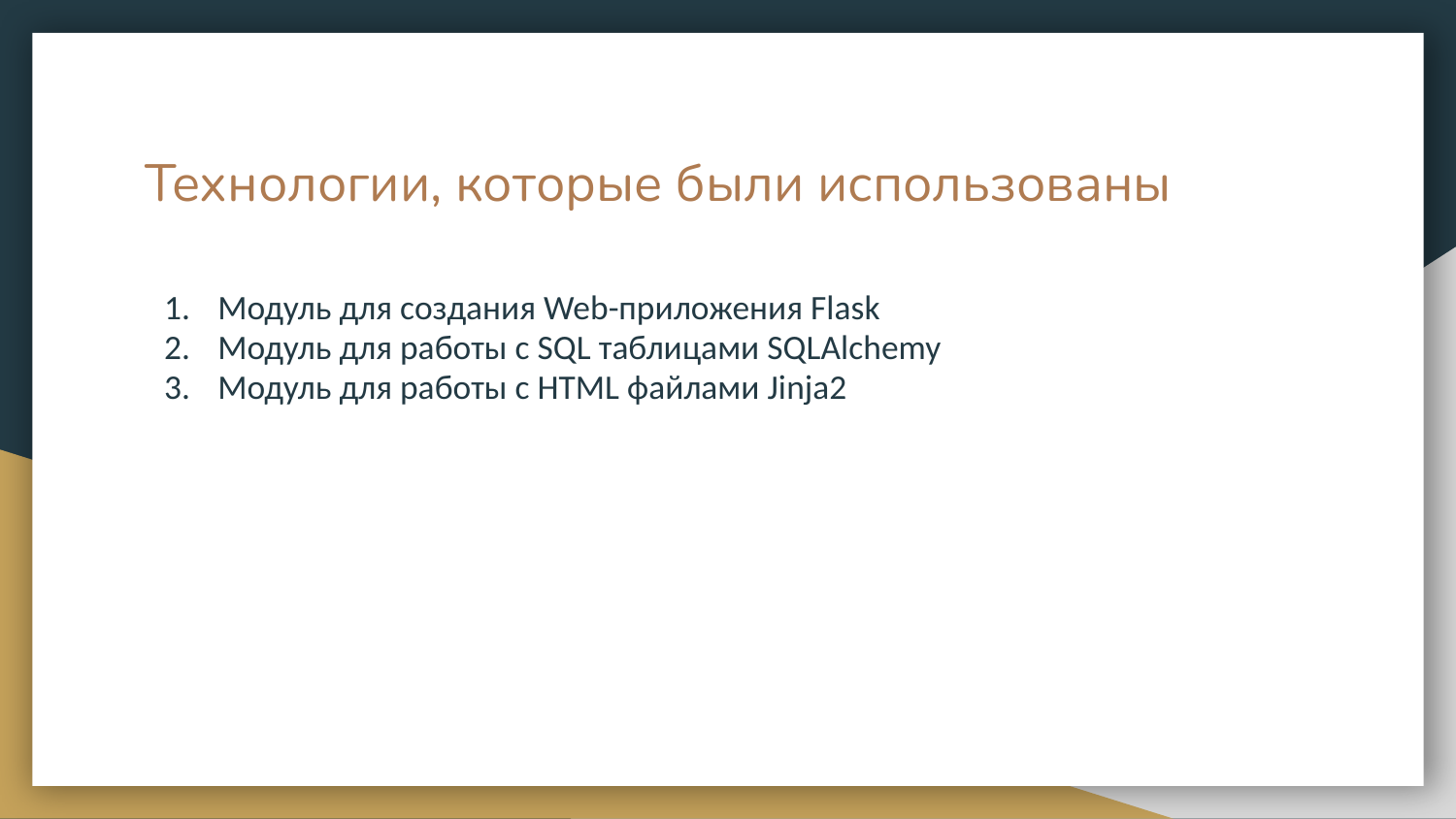

# Технологии, которые были использованы
Модуль для создания Web-приложения Flask
Модуль для работы с SQL таблицами SQLAlchemy
Модуль для работы с HTML файлами Jinja2